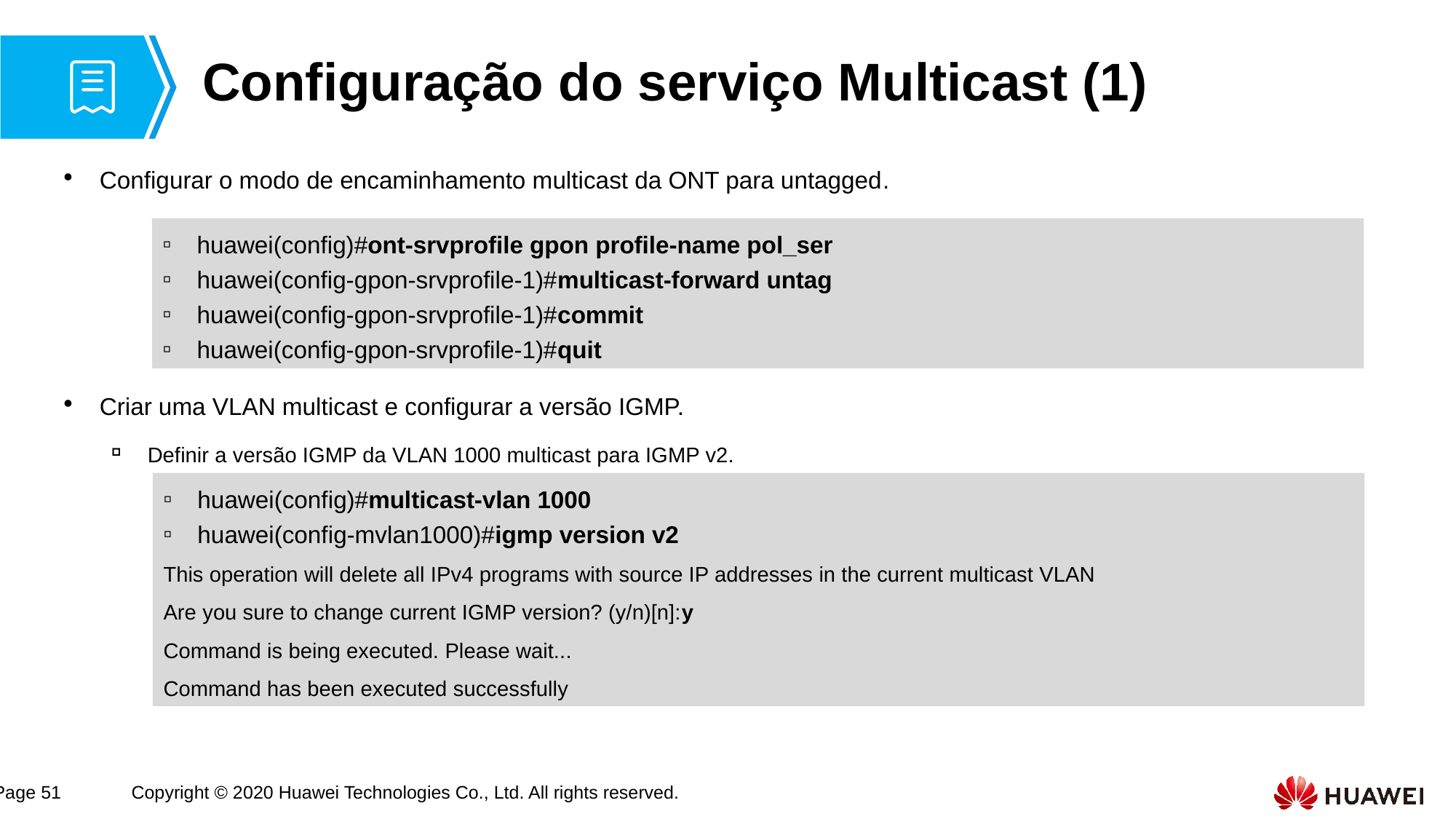

# Configuração do serviço Multicast (1)
Configurar o modo de encaminhamento multicast da ONT para untagged.

Criar uma VLAN multicast e configurar a versão IGMP.
 Definir a versão IGMP da VLAN 1000 multicast para IGMP v2.

huawei(config)#ont-srvprofile gpon profile-name pol_ser
huawei(config-gpon-srvprofile-1)#multicast-forward untag
huawei(config-gpon-srvprofile-1)#commit
huawei(config-gpon-srvprofile-1)#quit
huawei(config)#multicast-vlan 1000
huawei(config-mvlan1000)#igmp version v2
This operation will delete all IPv4 programs with source IP addresses in the current multicast VLAN
Are you sure to change current IGMP version? (y/n)[n]:y
Command is being executed. Please wait...
Command has been executed successfully